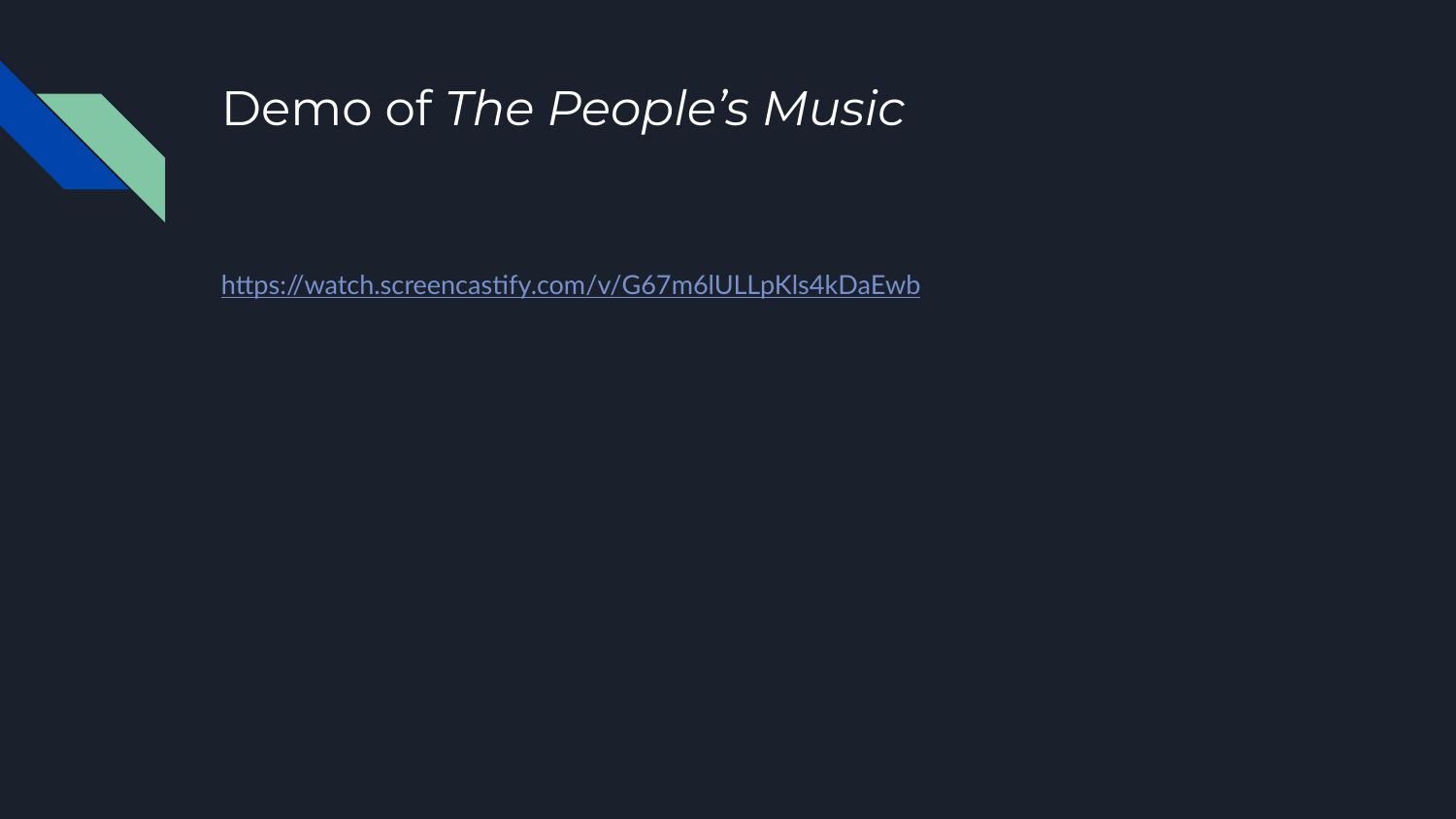

# Demo of The People’s Music
https://watch.screencastify.com/v/G67m6lULLpKls4kDaEwb